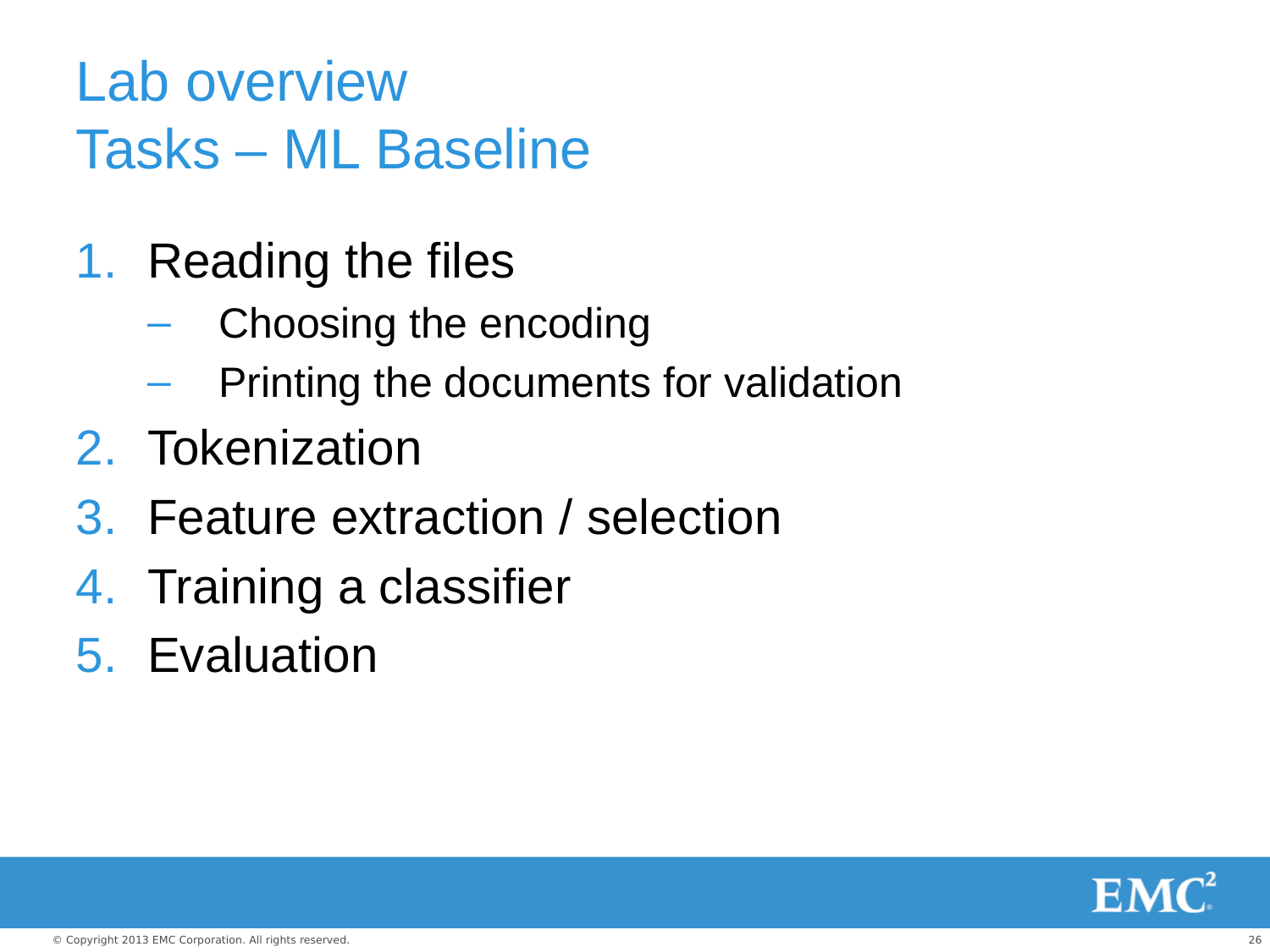

# Lab overview Tasks – ML Baseline
Reading the files
Choosing the encoding
Printing the documents for validation
Tokenization
Feature extraction / selection
Training a classifier
Evaluation